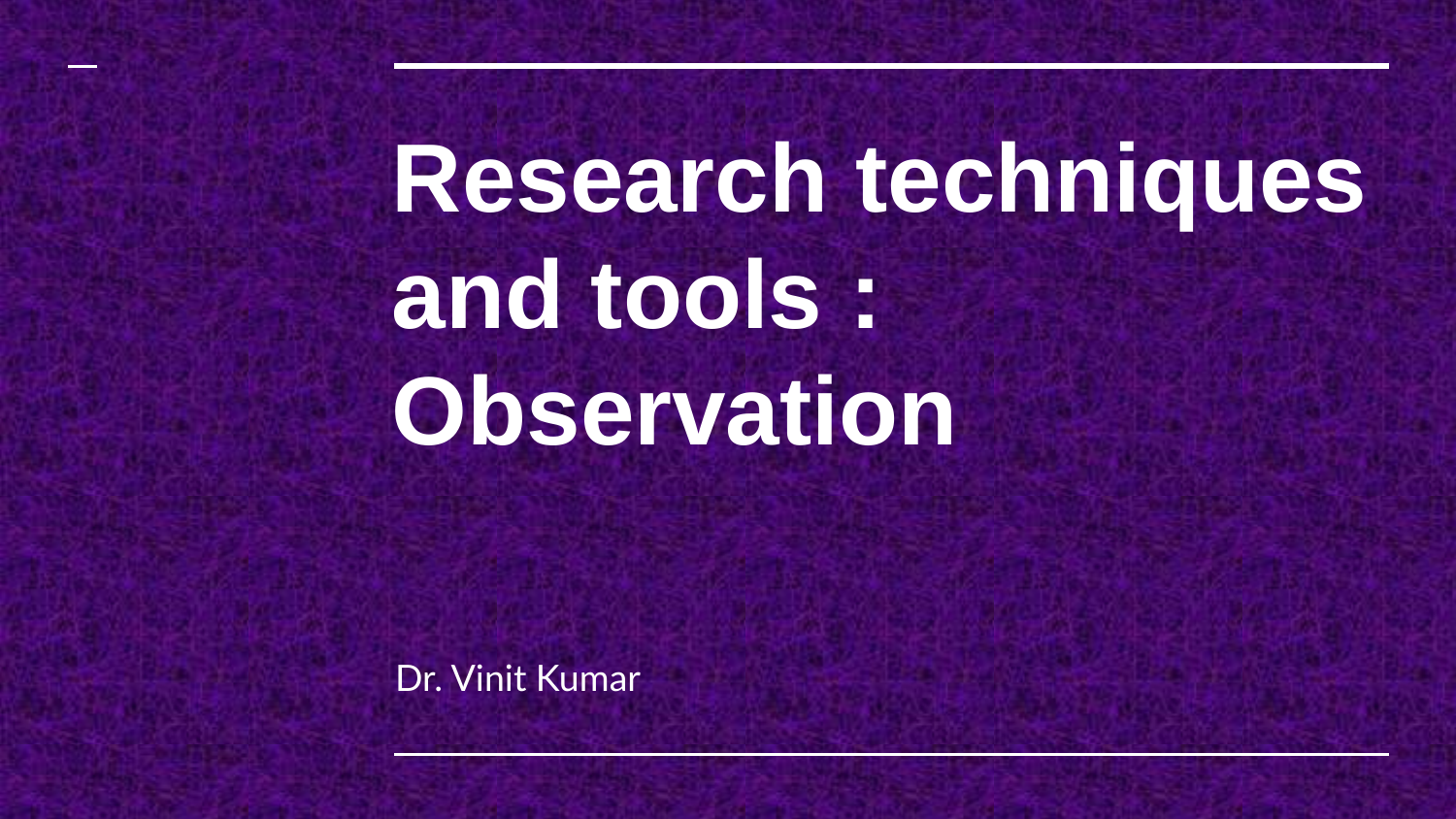

# Research techniques and tools : Observation
Dr. Vinit Kumar